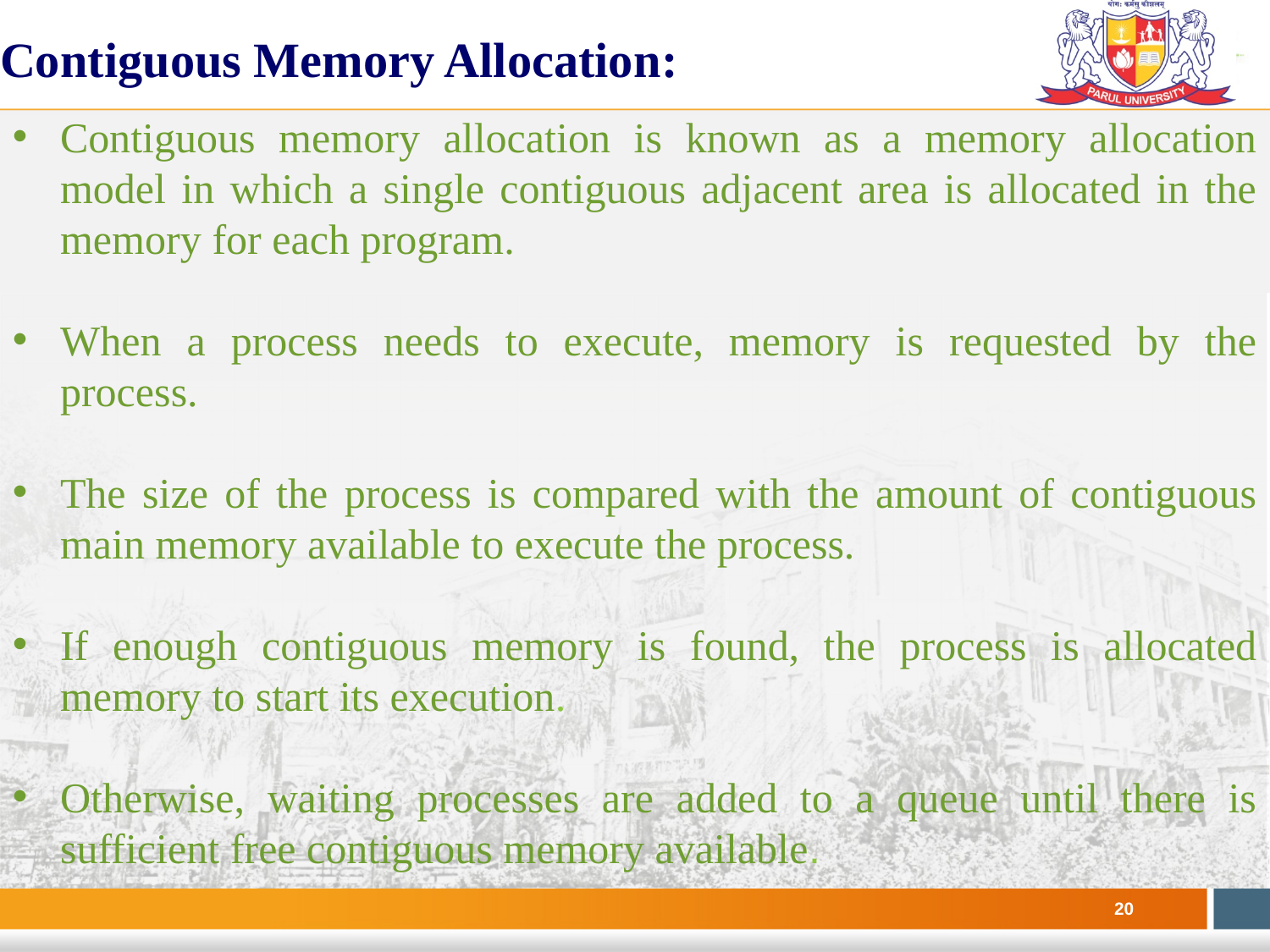

Contiguous Memory Allocation:
Contiguous memory allocation is known as a memory allocation model in which a single contiguous adjacent area is allocated in the memory for each program.

When a process needs to execute, memory is requested by the process.

The size of the process is compared with the amount of contiguous main memory available to execute the process.

If enough contiguous memory is found, the process is allocated memory to start its execution.

Otherwise, waiting processes are added to a queue until there is sufficient free contiguous memory available.

#